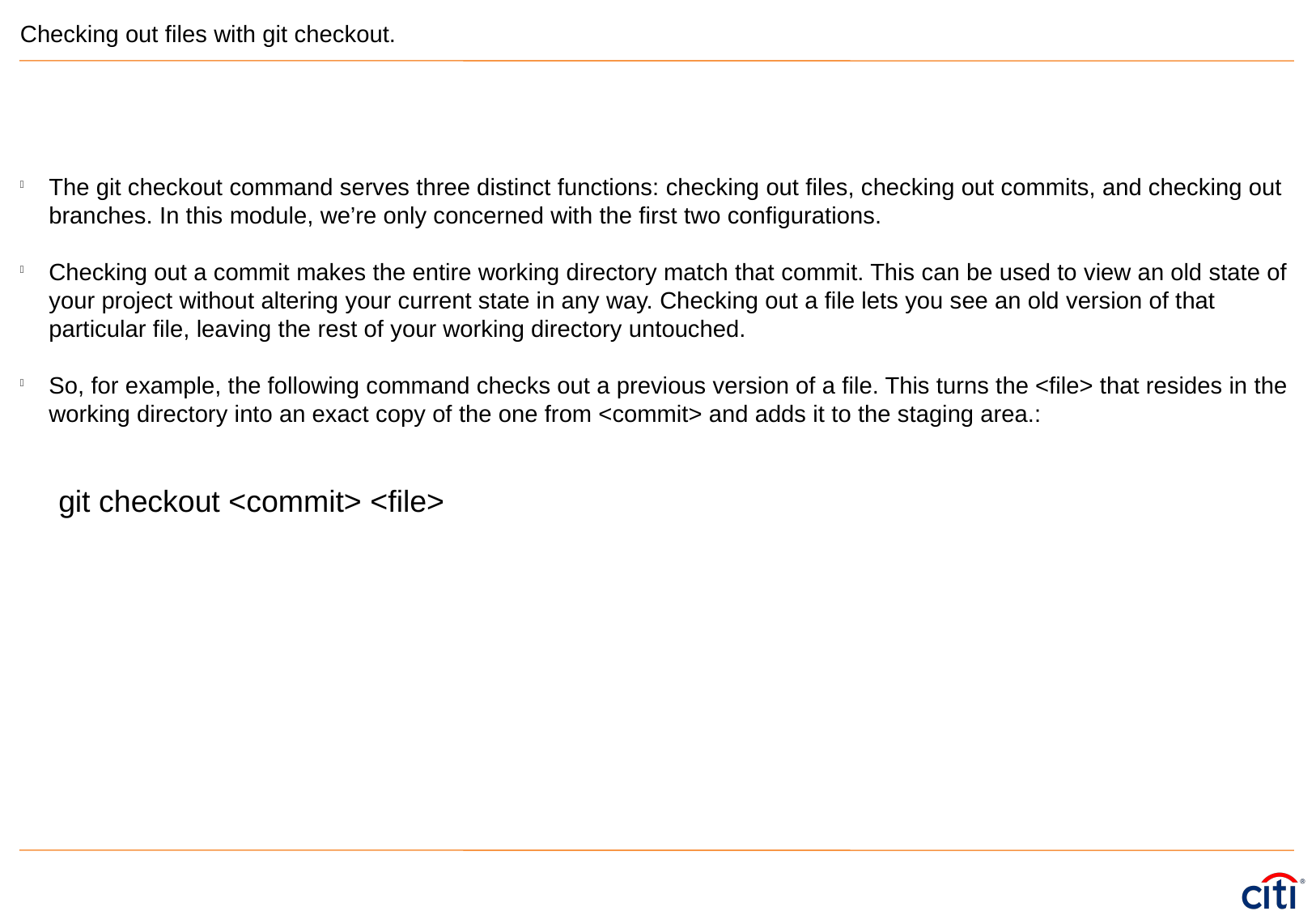

Checking out files with git checkout.
The git checkout command serves three distinct functions: checking out files, checking out commits, and checking out branches. In this module, we’re only concerned with the first two configurations.

Checking out a commit makes the entire working directory match that commit. This can be used to view an old state of your project without altering your current state in any way. Checking out a file lets you see an old version of that particular file, leaving the rest of your working directory untouched.

So, for example, the following command checks out a previous version of a file. This turns the <file> that resides in the working directory into an exact copy of the one from <commit> and adds it to the staging area.:

| git checkout <commit> <file> |
| --- |